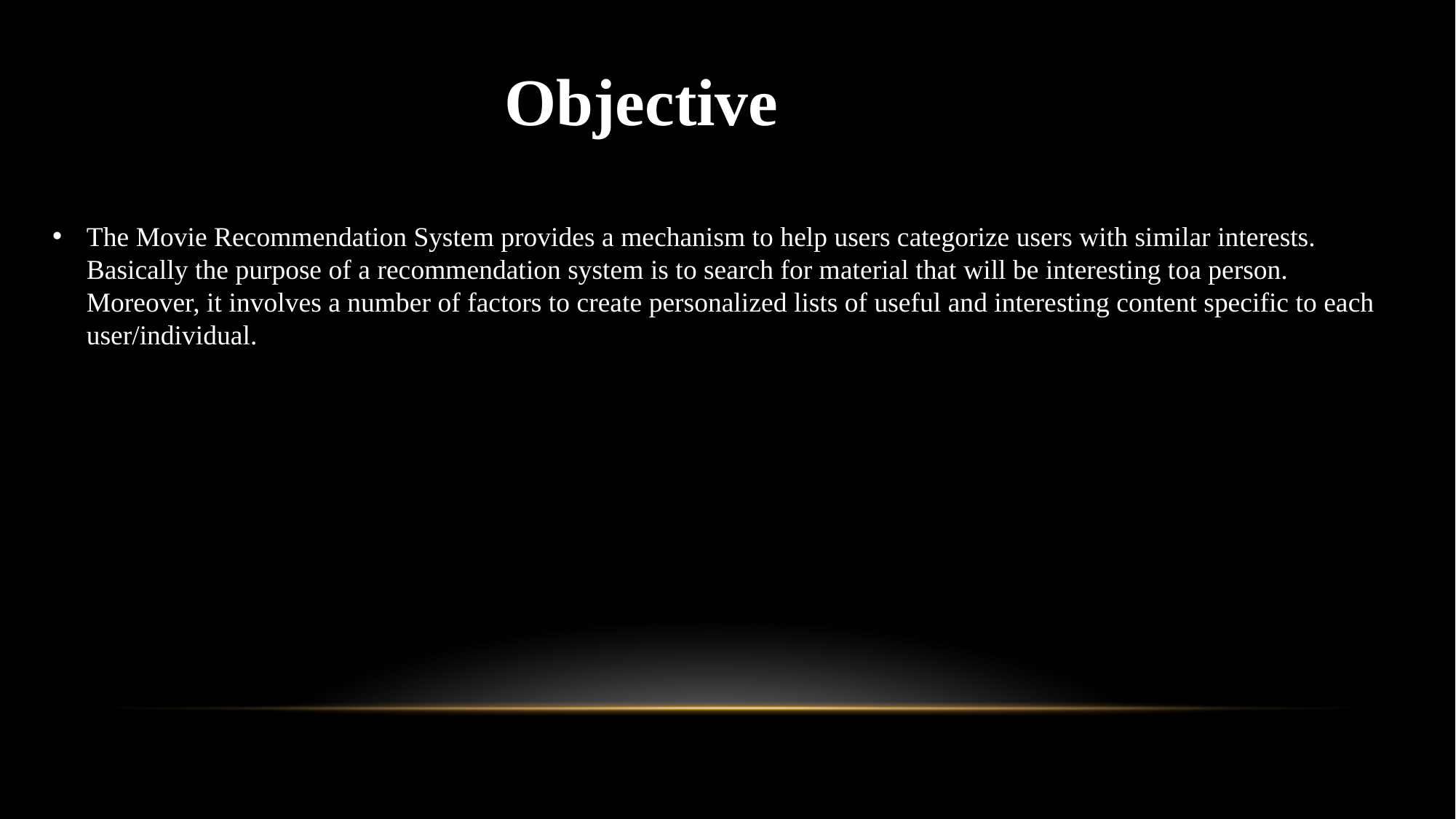

Objective

The Movie Recommendation System provides a mechanism to help users categorize users with similar interests. Basically the purpose of a recommendation system is to search for material that will be interesting toa person. Moreover, it involves a number of factors to create personalized lists of useful and interesting content specific to each user/individual.